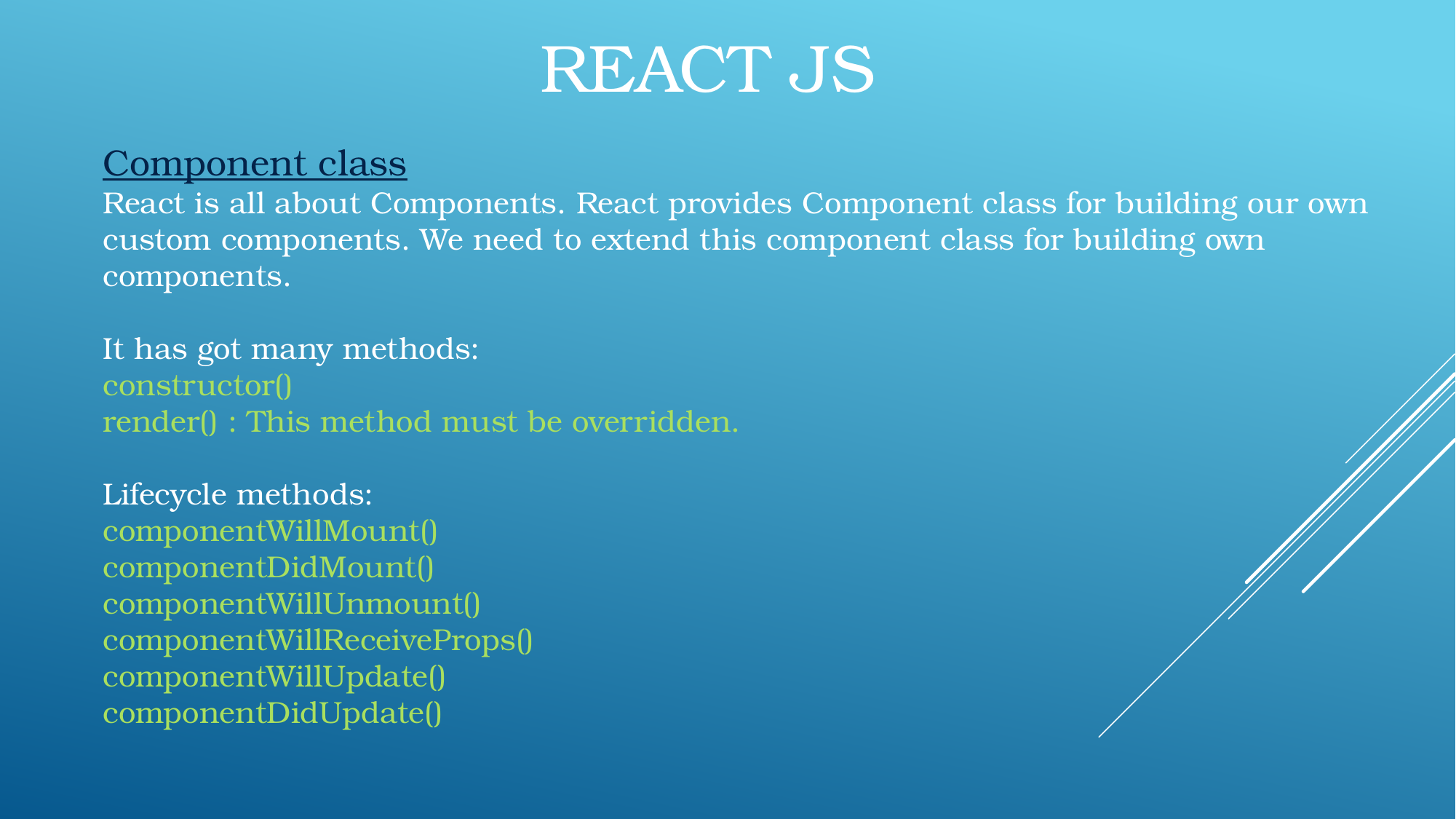

REACT JS
Component class
React is all about Components. React provides Component class for building our own custom components. We need to extend this component class for building own components.

It has got many methods:
constructor()
render() : This method must be overridden.

Lifecycle methods:
componentWillMount()
componentDidMount()
componentWillUnmount()
componentWillReceiveProps()
componentWillUpdate()
componentDidUpdate()